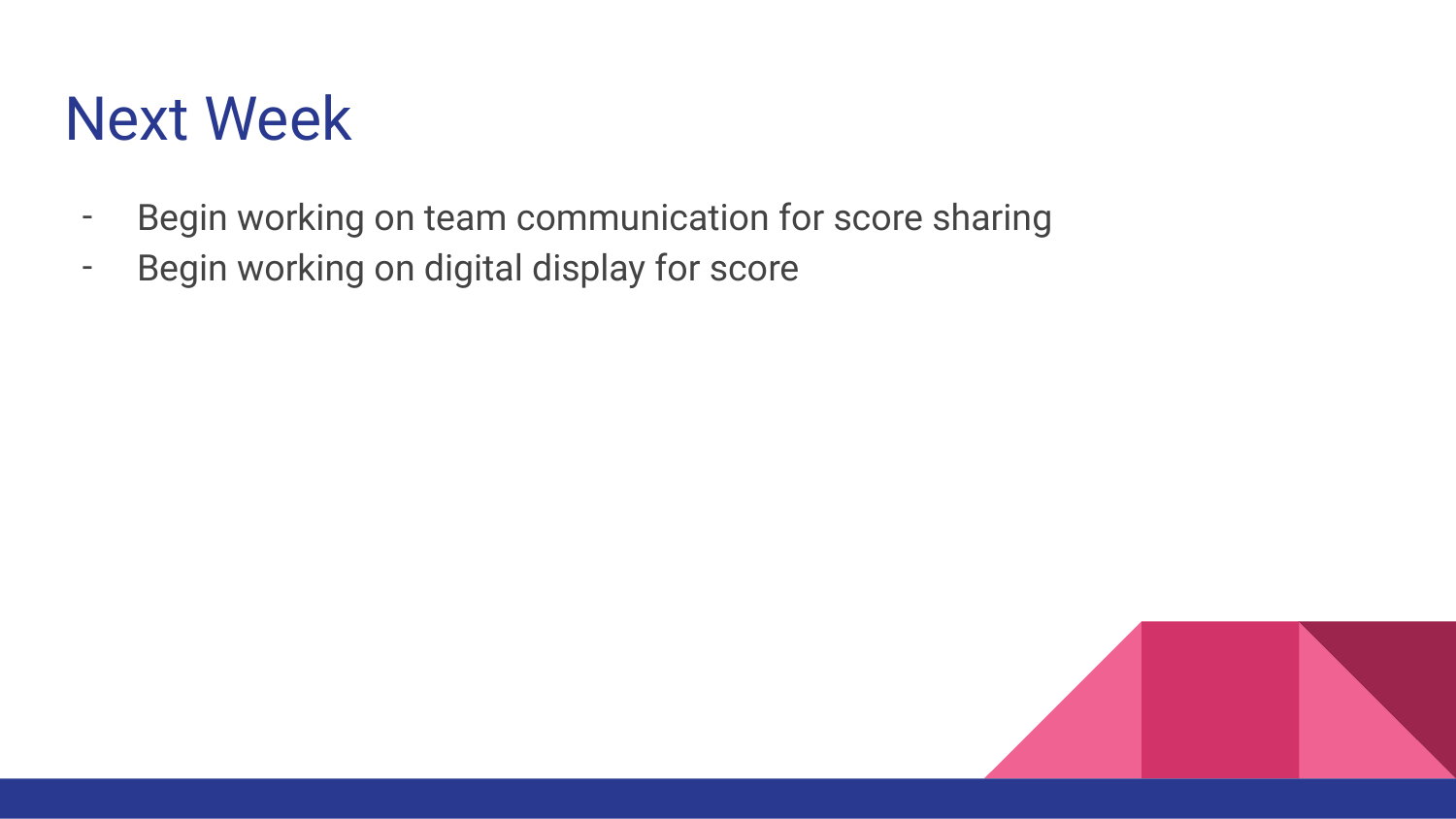

# Next Week
Begin working on team communication for score sharing
Begin working on digital display for score